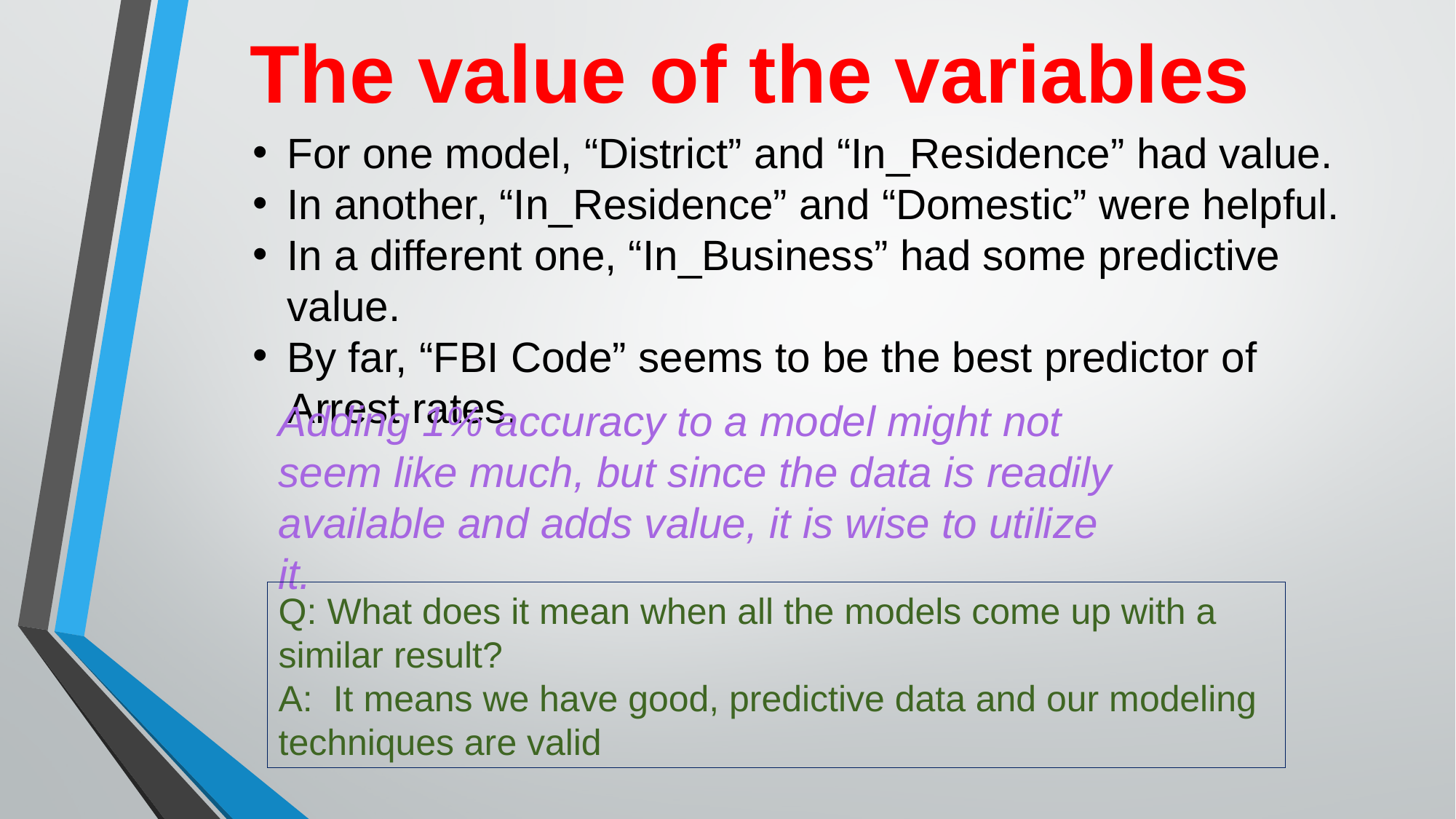

The value of the variables
For one model, “District” and “In_Residence” had value.
In another, “In_Residence” and “Domestic” were helpful.
In a different one, “In_Business” had some predictive value.
By far, “FBI Code” seems to be the best predictor of Arrest rates.
Adding 1% accuracy to a model might not seem like much, but since the data is readily available and adds value, it is wise to utilize it.
Q: What does it mean when all the models come up with a similar result?
A:  It means we have good, predictive data and our modeling techniques are valid